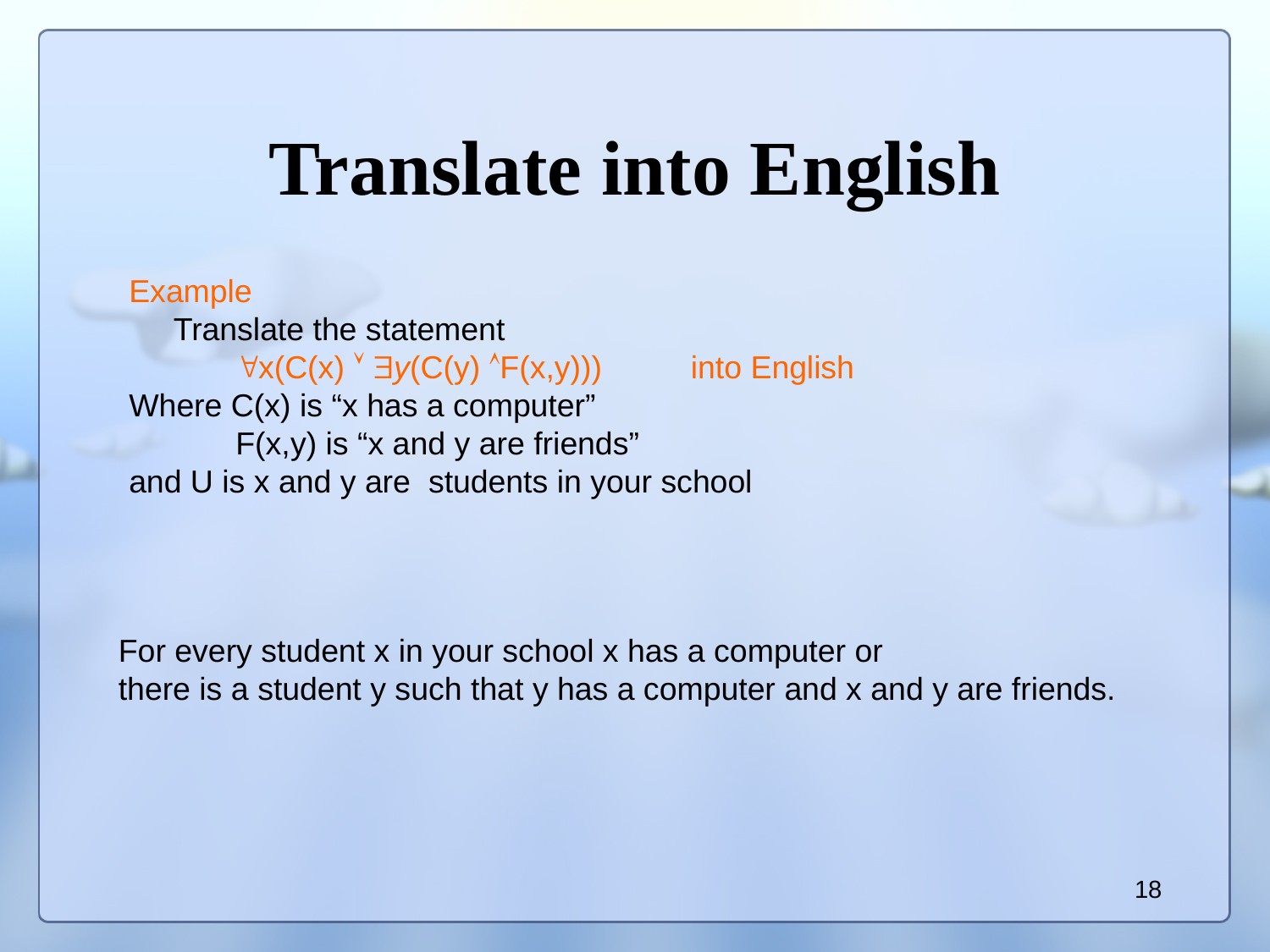

# Translate into English
Example
     Translate the statement
            ∀x(C(x) ∨ ∃y(C(y) ∧F(x,y)))          into English
Where C(x) is “x has a computer”
            F(x,y) is “x and y are friends”
and U is x and y are  students in your school

For every student x in your school x has a computer or
there is a student y such that y has a computer and x and y are friends.

18